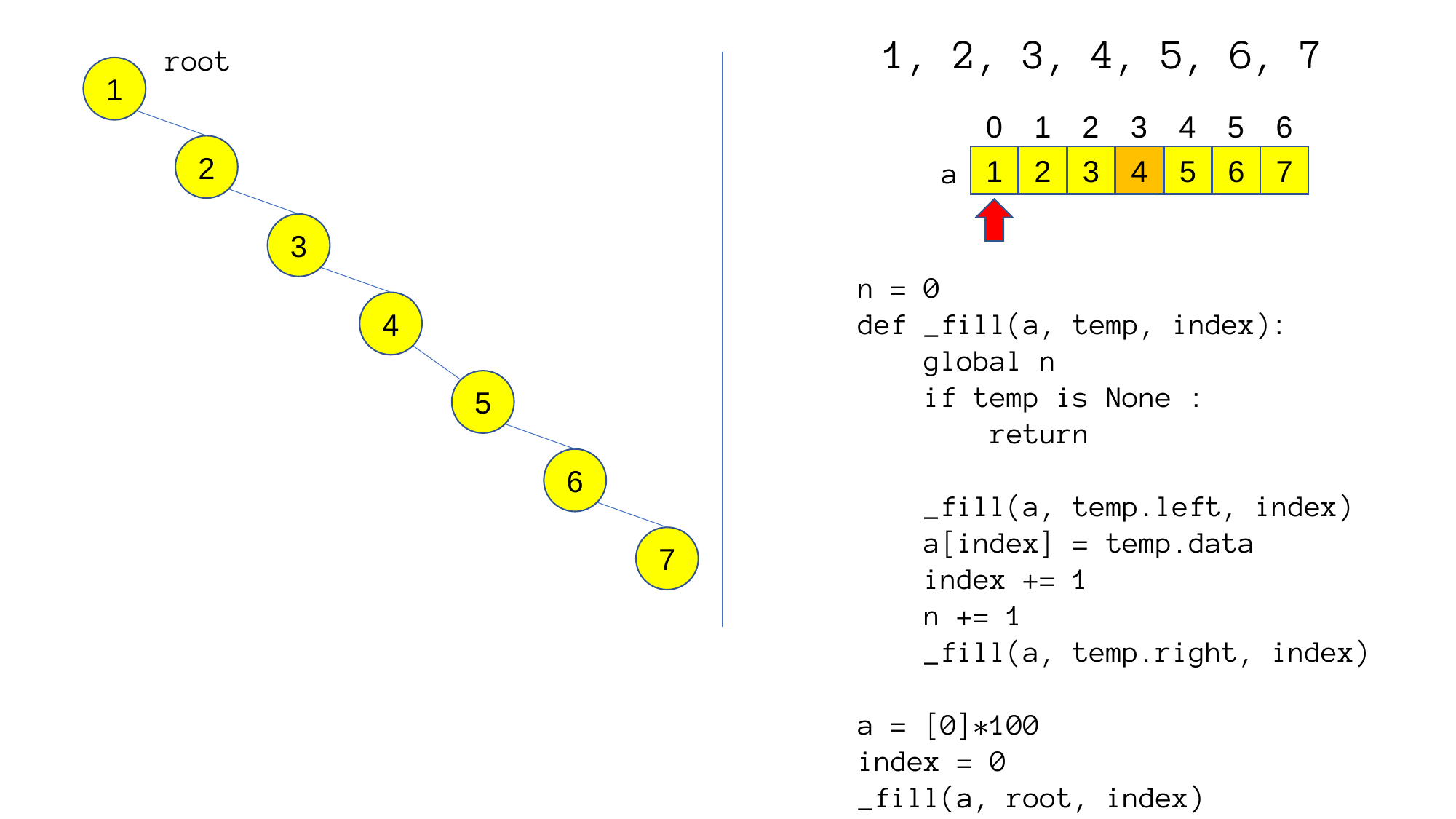

1, 2, 3, 4, 5, 6, 7
root
1
0
1
2
3
4
5
6
2
1
2
3
4
5
6
7
a

3
n = 0
def _fill(a, temp, index):
    global n
    if temp is None :
        return

    _fill(a, temp.left, index)
    a[index] = temp.data
    index += 1
    n += 1
    _fill(a, temp.right, index)

a = [0]*100
index = 0
_fill(a, root, index)
print(a, n)
4
5
6
7